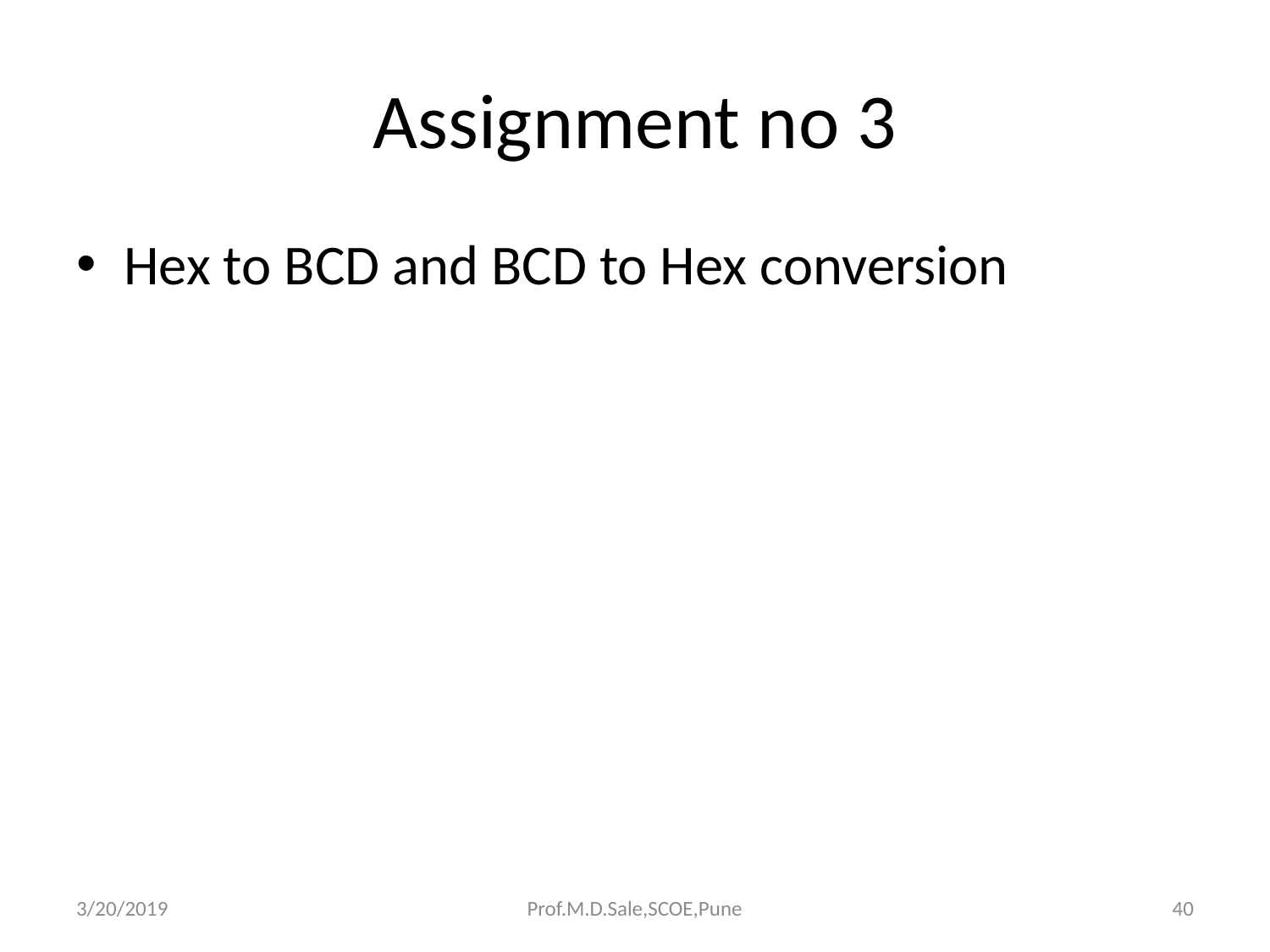

# Assignment no 3
Hex to BCD and BCD to Hex conversion
3/20/2019
Prof.M.D.Sale,SCOE,Pune
40